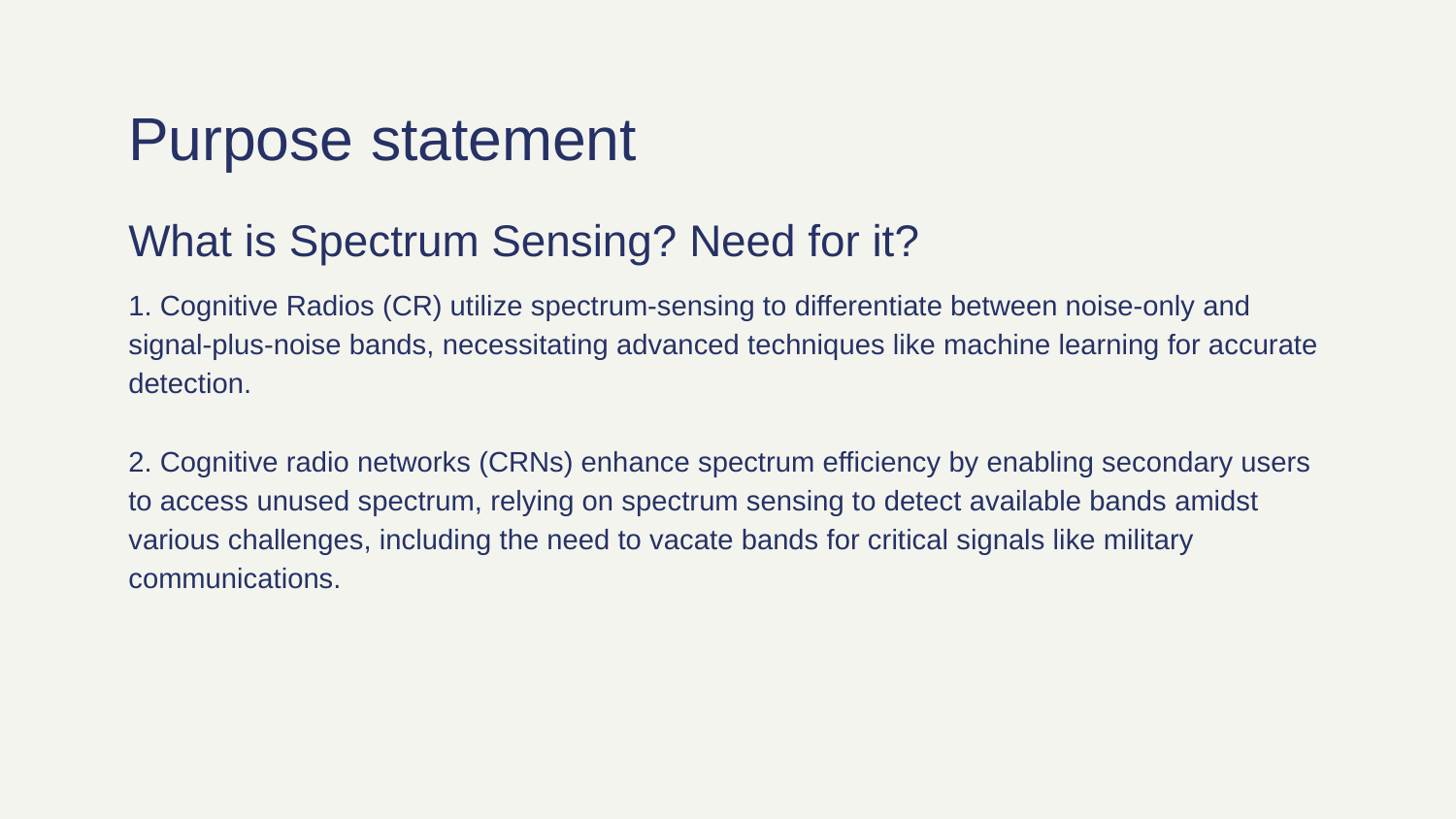

# Purpose statement
What is Spectrum Sensing? Need for it?
1. Cognitive Radios (CR) utilize spectrum-sensing to differentiate between noise-only and signal-plus-noise bands, necessitating advanced techniques like machine learning for accurate detection.

2. Cognitive radio networks (CRNs) enhance spectrum efficiency by enabling secondary users to access unused spectrum, relying on spectrum sensing to detect available bands amidst various challenges, including the need to vacate bands for critical signals like military communications.